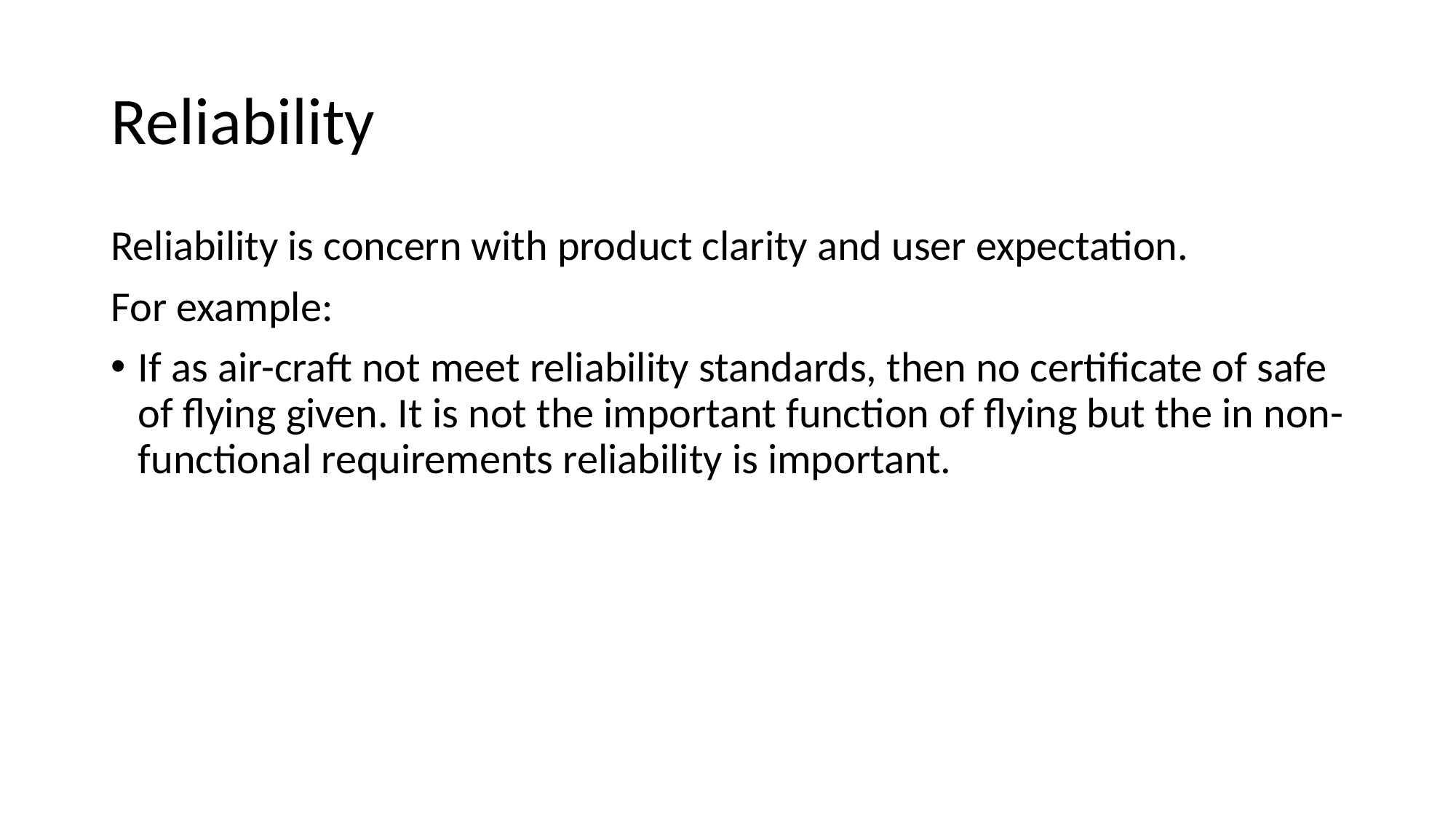

# Reliability
Reliability is concern with product clarity and user expectation.
For example:
If as air-craft not meet reliability standards, then no certificate of safe of flying given. It is not the important function of flying but the in non-functional requirements reliability is important.